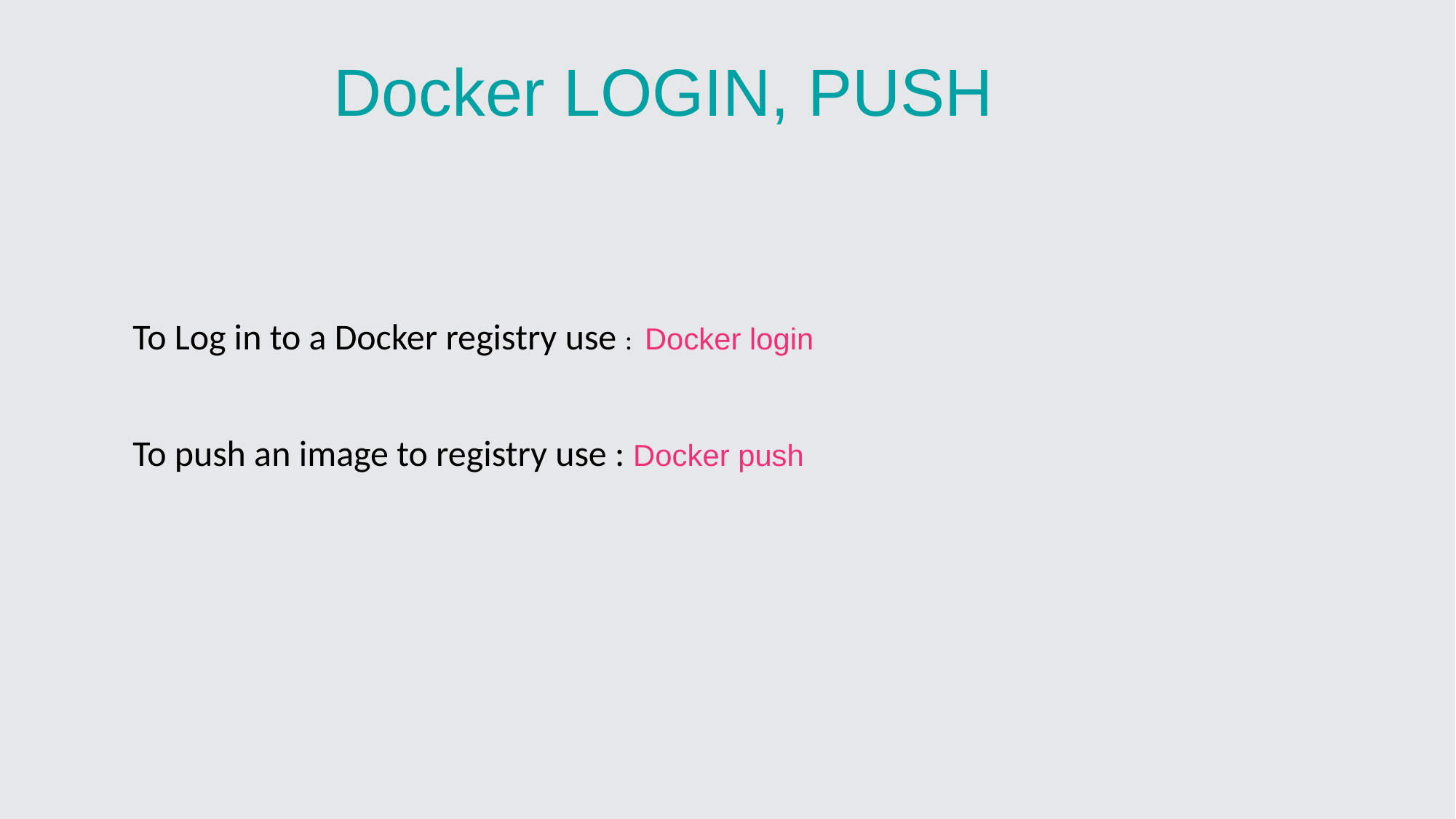

Docker LOGIN, PUSH
To Log in to a Docker registry use :  Docker login

To push an image to registry use : Docker push